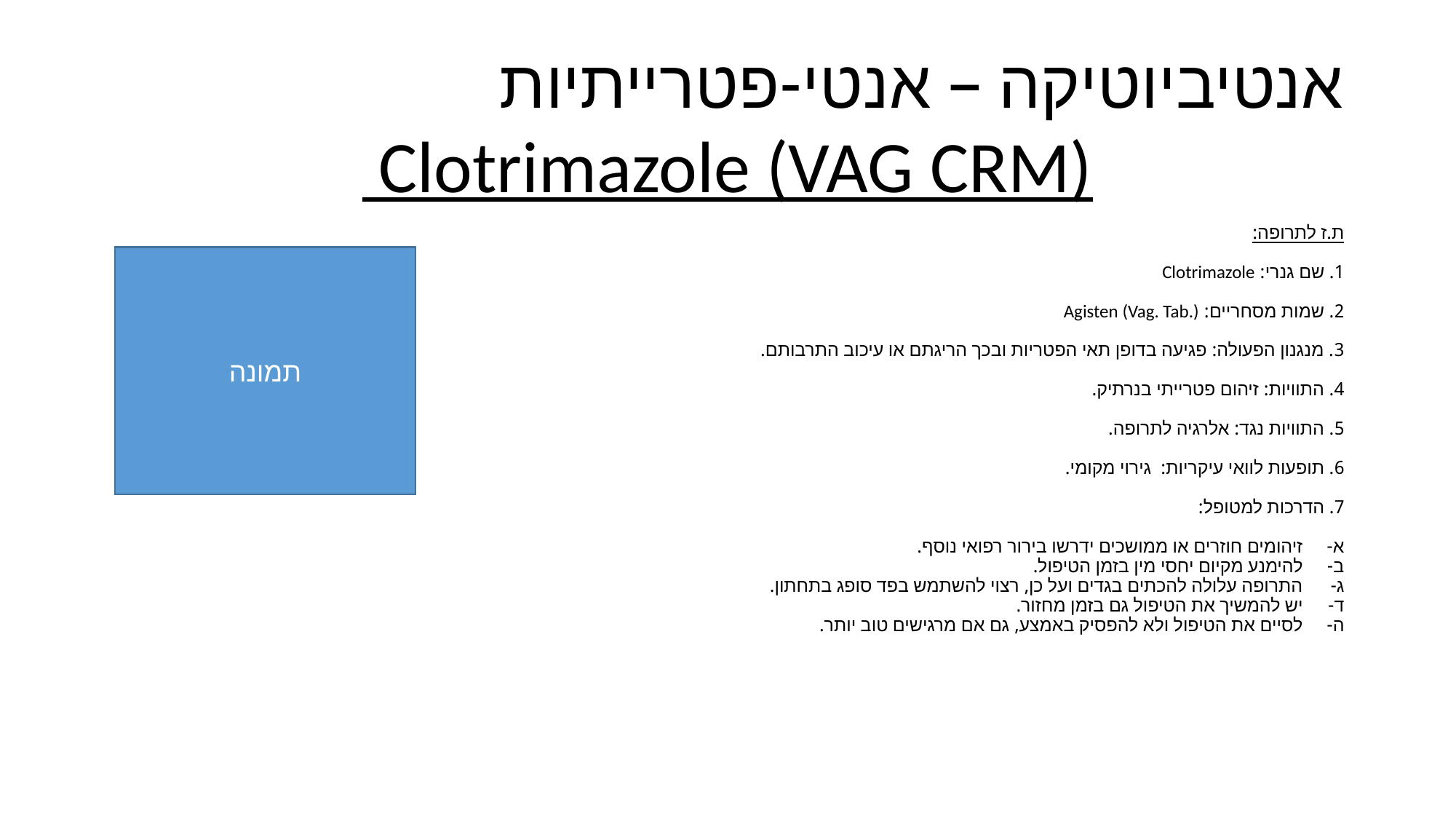

# אנטיביוטיקה – אנטי-פטרייתיות
 Clotrimazole (VAG CRM)
ת.ז לתרופה:

1. שם גנרי: Clotrimazole

2. שמות מסחריים: Agisten (Vag. Tab.)

3. מנגנון הפעולה: פגיעה בדופן תאי הפטריות ובכך הריגתם או עיכוב התרבותם.

4. התוויות: זיהום פטרייתי בנרתיק.

5. התוויות נגד: אלרגיה לתרופה.

6. תופעות לוואי עיקריות:  גירוי מקומי.

7. הדרכות למטופל:

זיהומים חוזרים או ממושכים ידרשו בירור רפואי נוסף.
להימנע מקיום יחסי מין בזמן הטיפול.
התרופה עלולה להכתים בגדים ועל כן, רצוי להשתמש בפד סופג בתחתון.
יש להמשיך את הטיפול גם בזמן מחזור.
לסיים את הטיפול ולא להפסיק באמצע, גם אם מרגישים טוב יותר.

תמונה